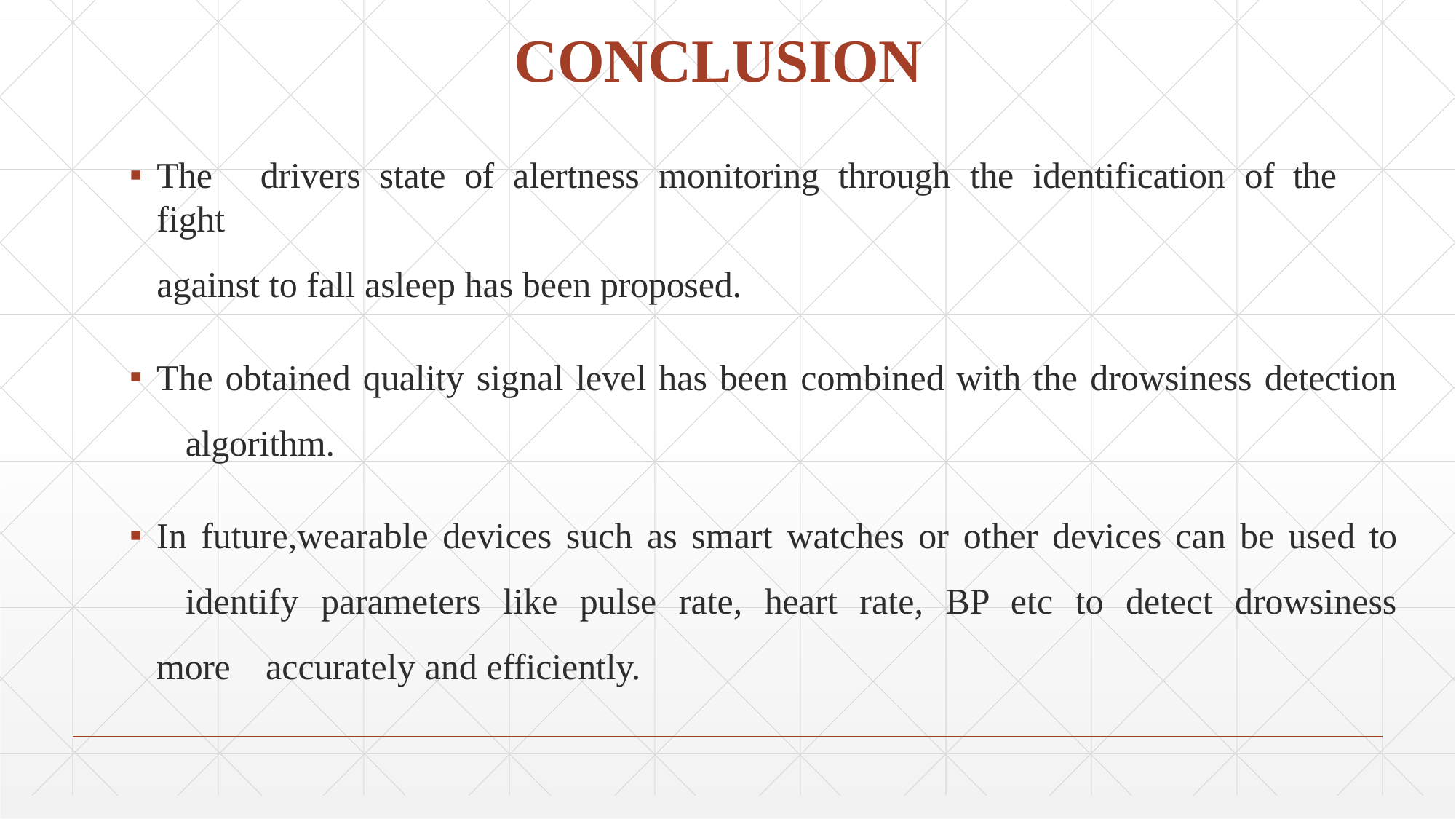

# CONCLUSION
The	drivers	state	of	alertness	monitoring	through	the	identification	of	the	fight
against to fall asleep has been proposed.
The obtained quality signal level has been combined with the drowsiness detection 	algorithm.
In future,wearable devices such as smart watches or other devices can be used to 	identify parameters like pulse rate, heart rate, BP etc to detect drowsiness more 	accurately and efficiently.